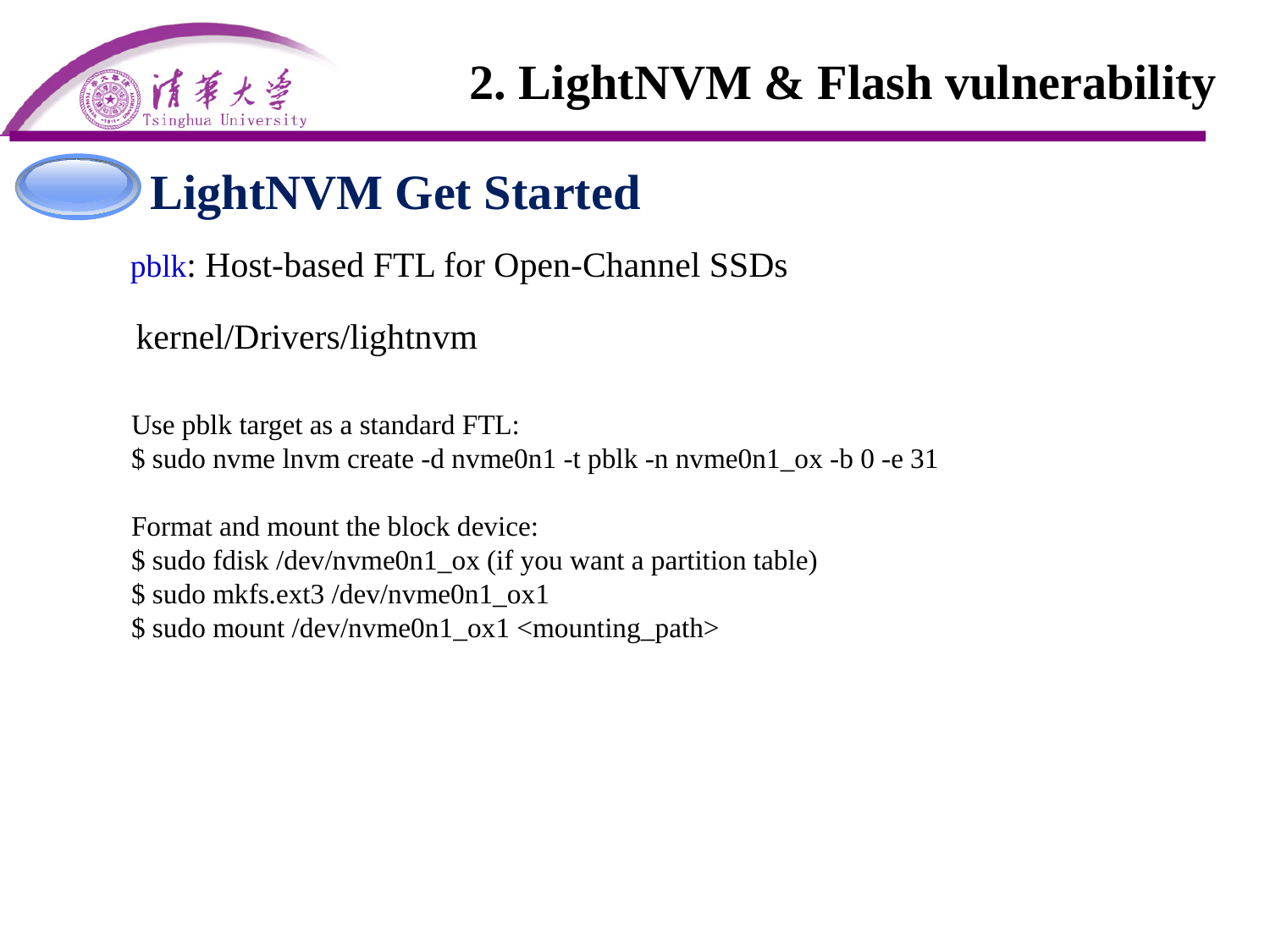

2. LightNVM & Flash vulnerability

LightNVM Get Started
pblk: Host-based FTL for Open-Channel SSDs
 kernel/Drivers/lightnvm
Use pblk target as a standard FTL:
$ sudo nvme lnvm create -d nvme0n1 -t pblk -n nvme0n1_ox -b 0 -e 31

Format and mount the block device:
$ sudo fdisk /dev/nvme0n1_ox (if you want a partition table)
$ sudo mkfs.ext3 /dev/nvme0n1_ox1
$ sudo mount /dev/nvme0n1_ox1 <mounting_path>